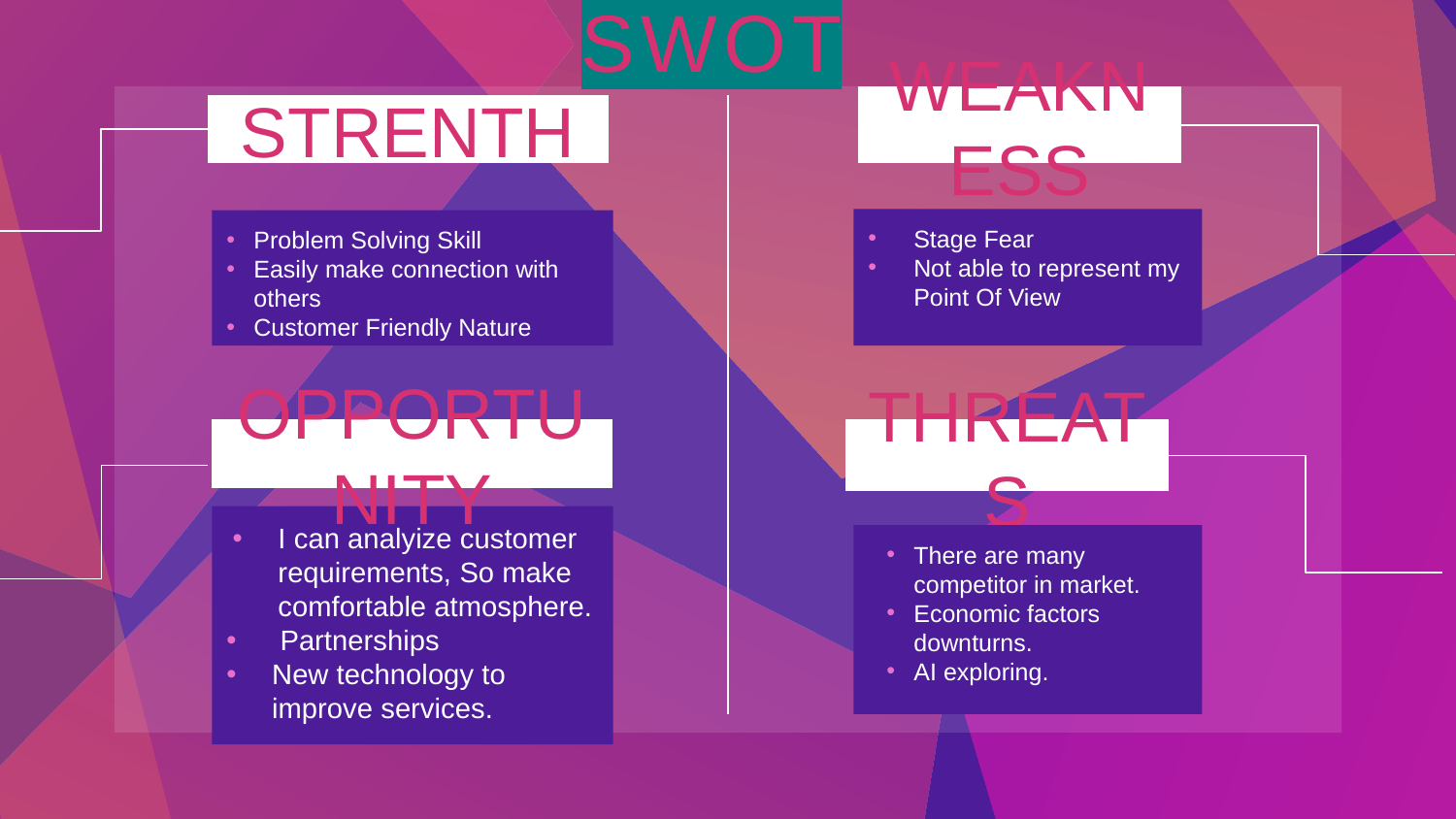

SWOT
WEAKNESS
STRENTH
Stage Fear
Not able to represent my Point Of View
Problem Solving Skill
Easily make connection with others
Customer Friendly Nature
OPPORTUNITY
THREATS
I can analyize customer requirements, So make comfortable atmosphere.
 Partnerships
New technology to improve services.
There are many competitor in market.
Economic factors downturns.
AI exploring.